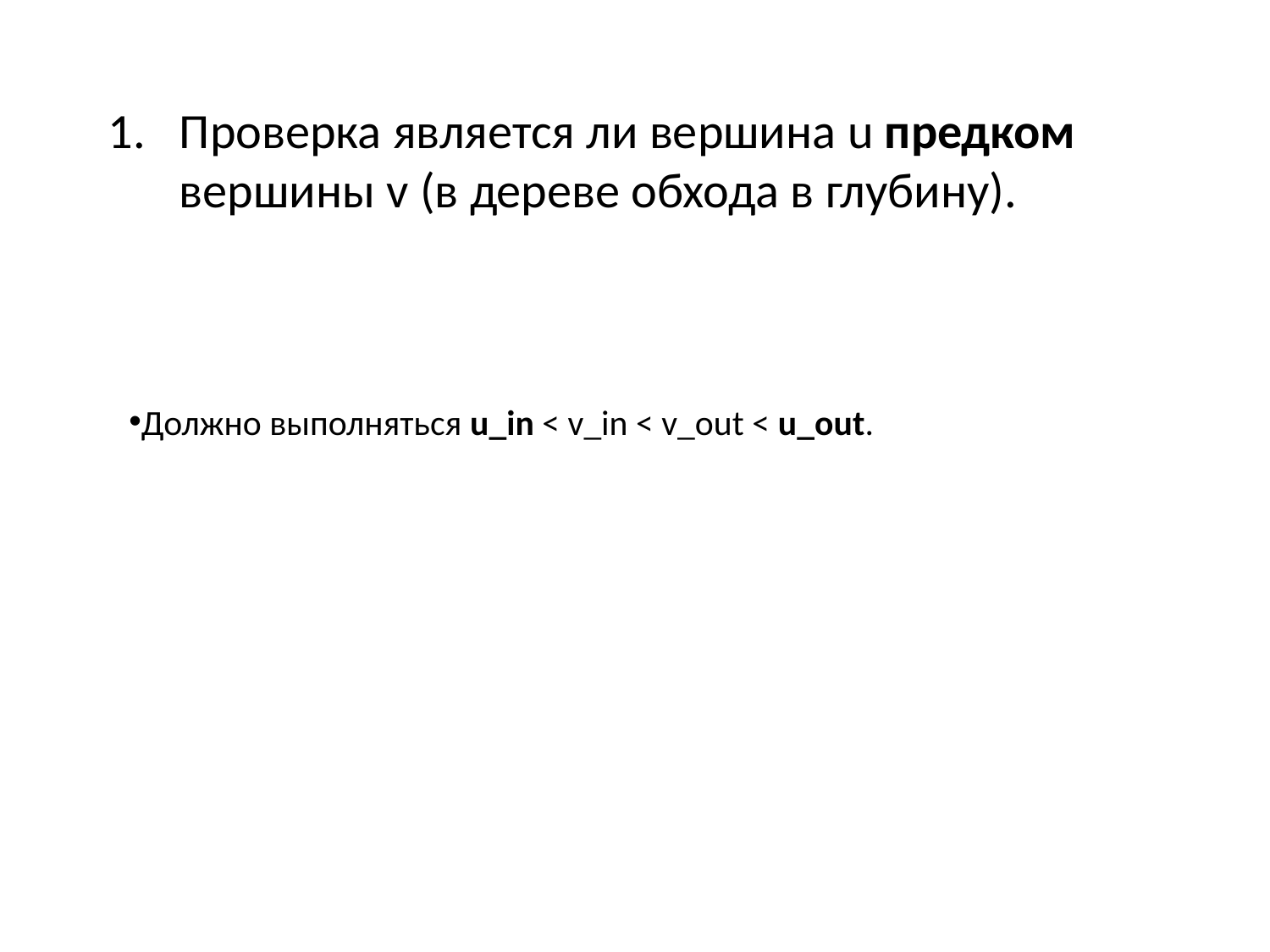

Проверка является ли вершина u предком вершины v (в дереве обхода в глубину).
Должно выполняться u_in < v_in < v_out < u_out.